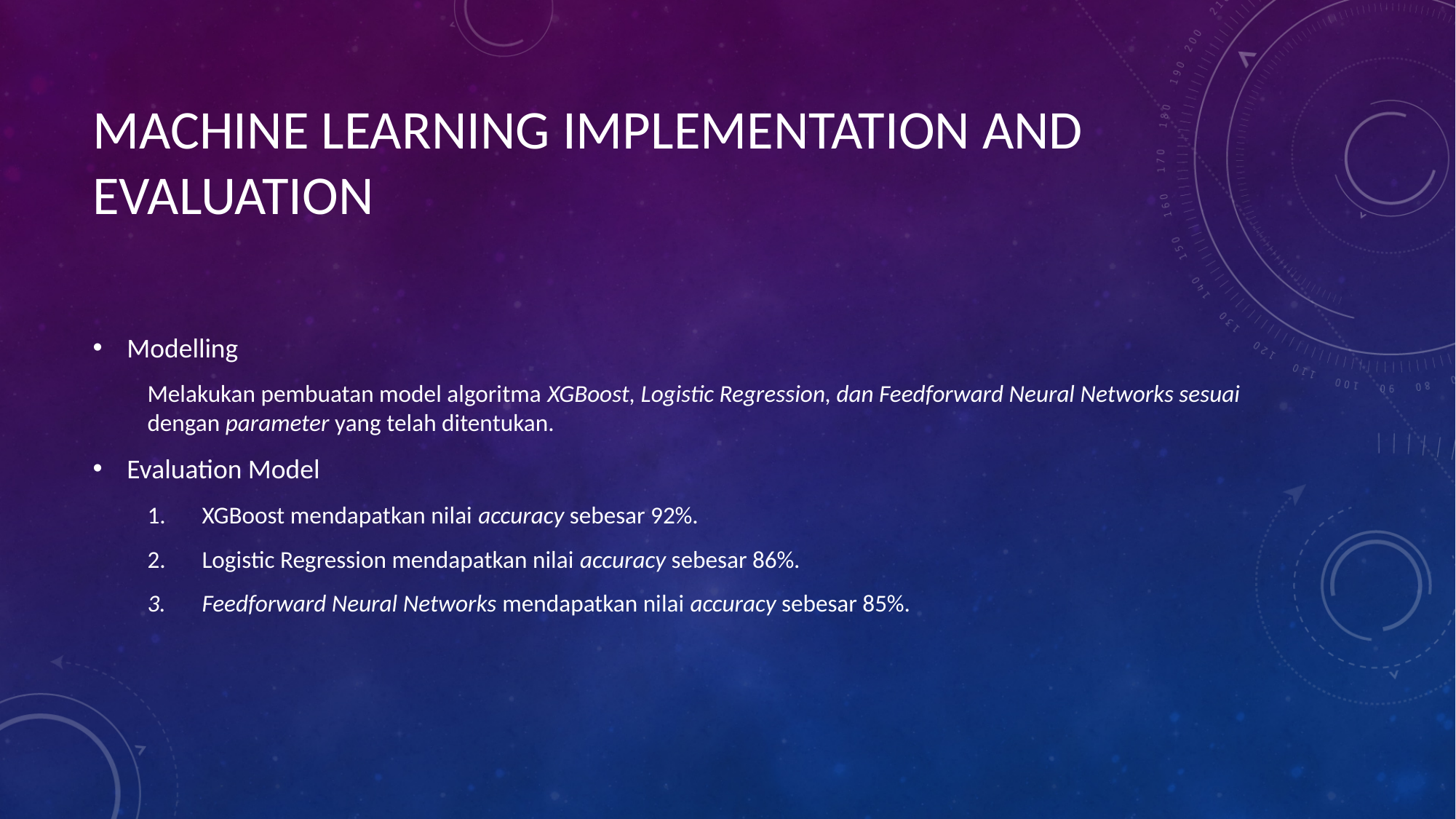

# Machine Learning Implementation and Evaluation
Modelling
Melakukan pembuatan model algoritma XGBoost, Logistic Regression, dan Feedforward Neural Networks sesuai dengan parameter yang telah ditentukan.
Evaluation Model
XGBoost mendapatkan nilai accuracy sebesar 92%.
Logistic Regression mendapatkan nilai accuracy sebesar 86%.
Feedforward Neural Networks mendapatkan nilai accuracy sebesar 85%.